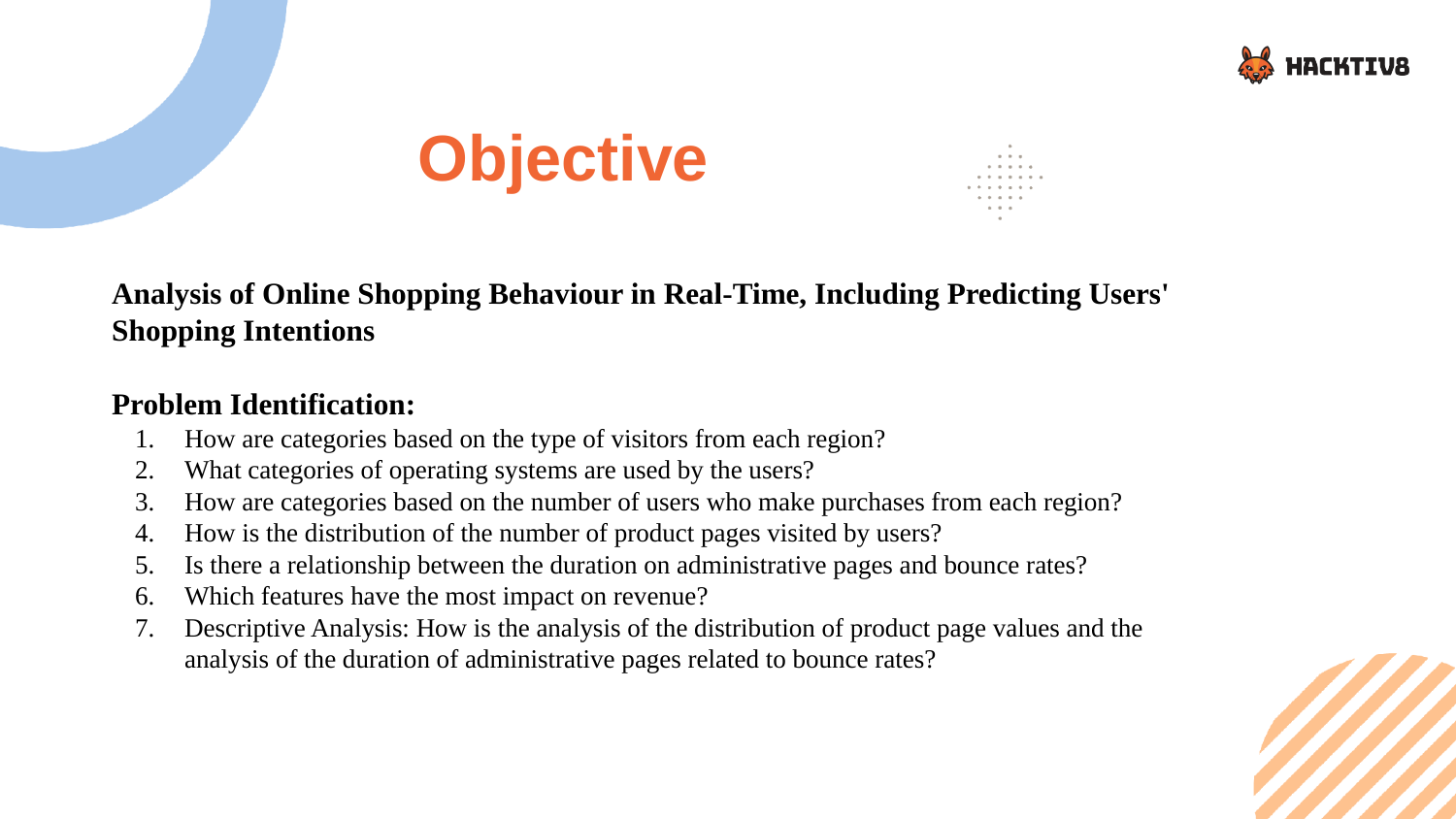

Objective
Analysis of Online Shopping Behaviour in Real-Time, Including Predicting Users' Shopping Intentions
Problem Identification:
How are categories based on the type of visitors from each region?
What categories of operating systems are used by the users?
How are categories based on the number of users who make purchases from each region?
How is the distribution of the number of product pages visited by users?
Is there a relationship between the duration on administrative pages and bounce rates?
Which features have the most impact on revenue?
Descriptive Analysis: How is the analysis of the distribution of product page values and the analysis of the duration of administrative pages related to bounce rates?